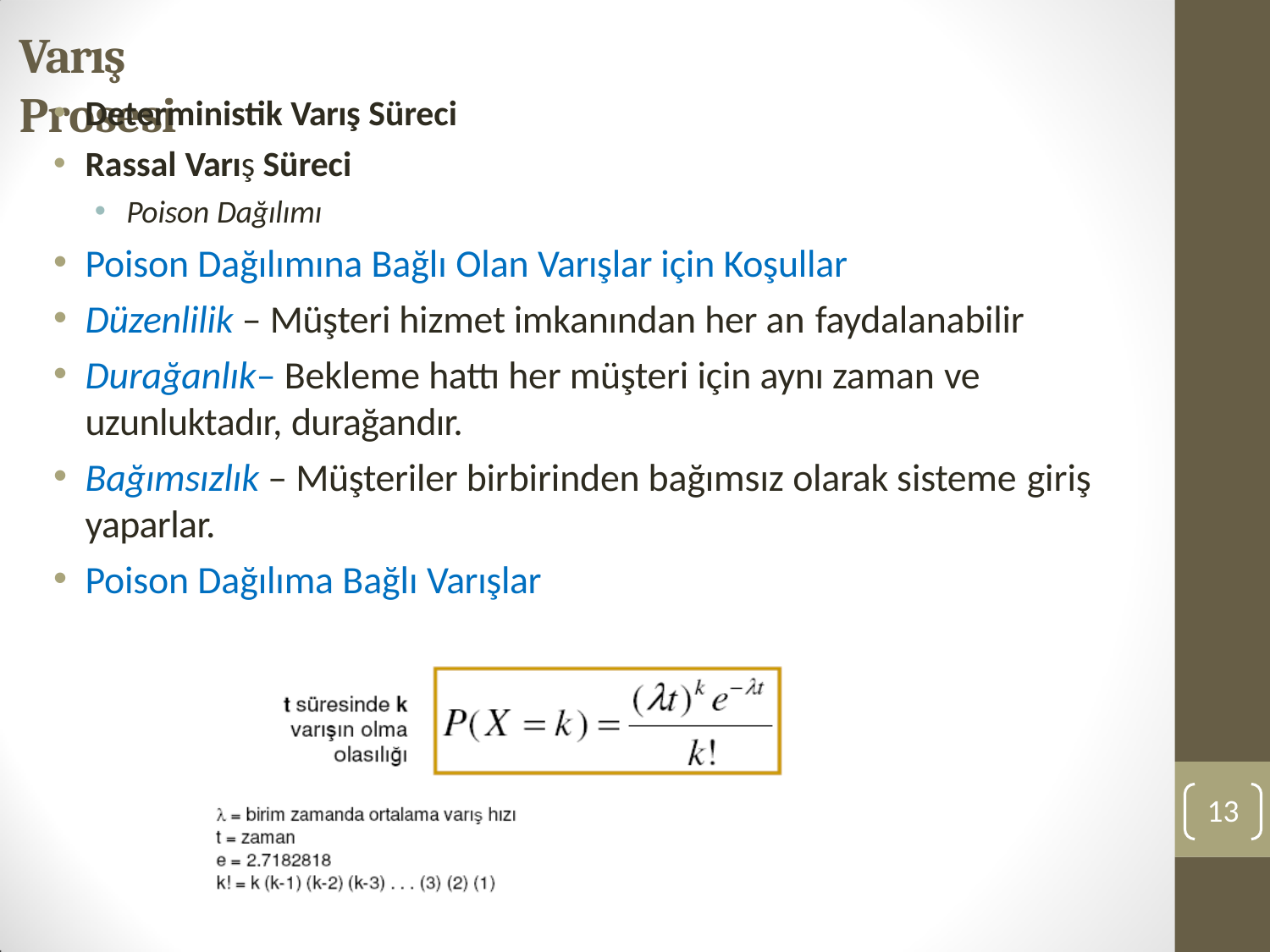

# Varış Prosesi
Deterministik Varış Süreci
Rassal Varış Süreci
Poison Dağılımı
Poison Dağılımına Bağlı Olan Varışlar için Koşullar
Düzenlilik – Müşteri hizmet imkanından her an faydalanabilir
Durağanlık– Bekleme hattı her müşteri için aynı zaman ve
uzunluktadır, durağandır.
Bağımsızlık – Müşteriler birbirinden bağımsız olarak sisteme giriş
yaparlar.
Poison Dağılıma Bağlı Varışlar

13